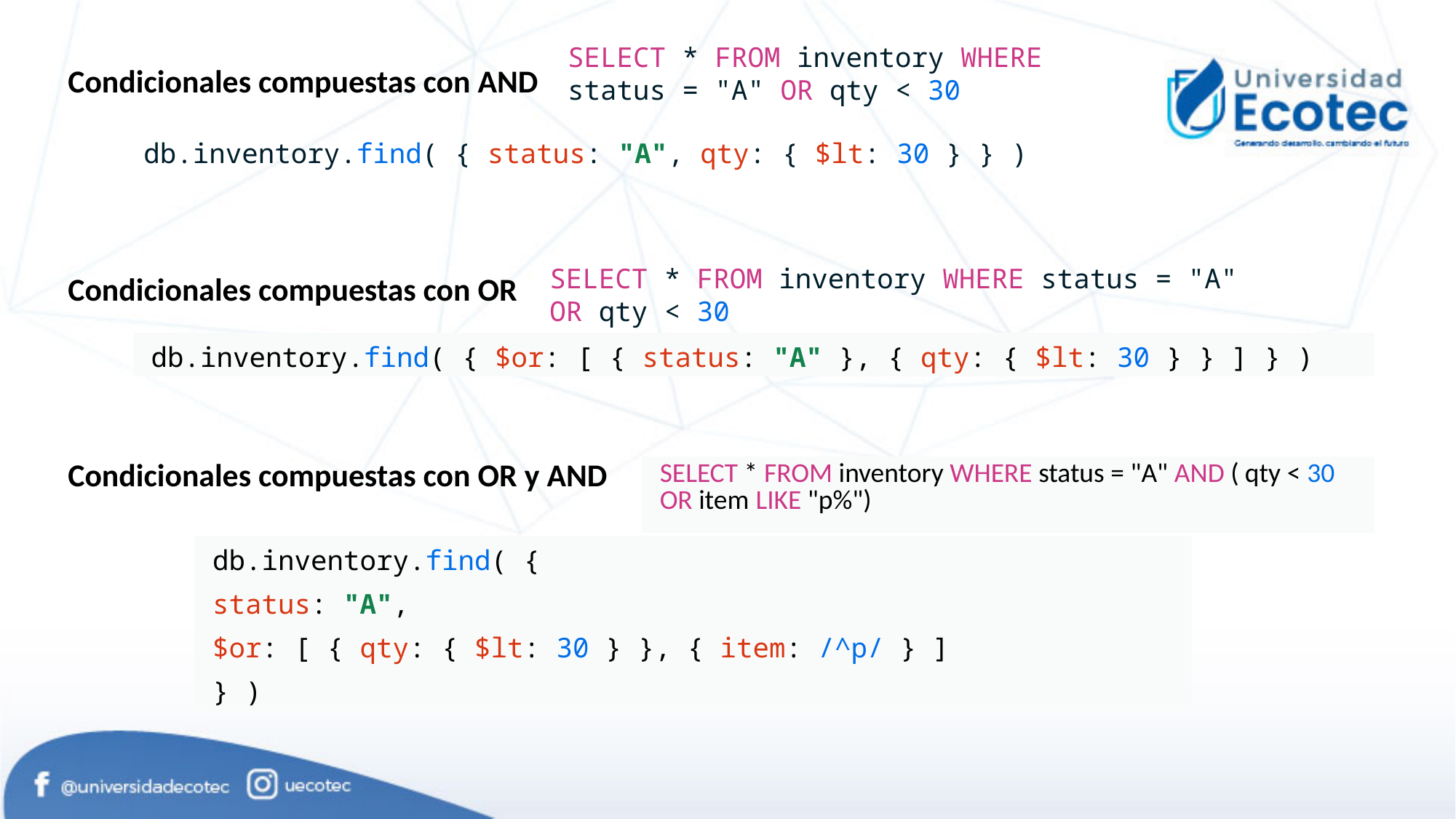

SELECT * FROM inventory WHERE status = "A" OR qty < 30
Condicionales compuestas con AND
db.inventory.find( { status: "A", qty: { $lt: 30 } } )
SELECT * FROM inventory WHERE status = "A" OR qty < 30
Condicionales compuestas con OR
| db.inventory.find( { $or: [ { status: "A" }, { qty: { $lt: 30 } } ] } ) |
| --- |
Condicionales compuestas con OR y AND
| SELECT \* FROM inventory WHERE status = "A" AND ( qty < 30 OR item LIKE "p%") |
| --- |
| db.inventory.find( { |
| --- |
| status: "A", |
| $or: [ { qty: { $lt: 30 } }, { item: /^p/ } ] |
| } ) |